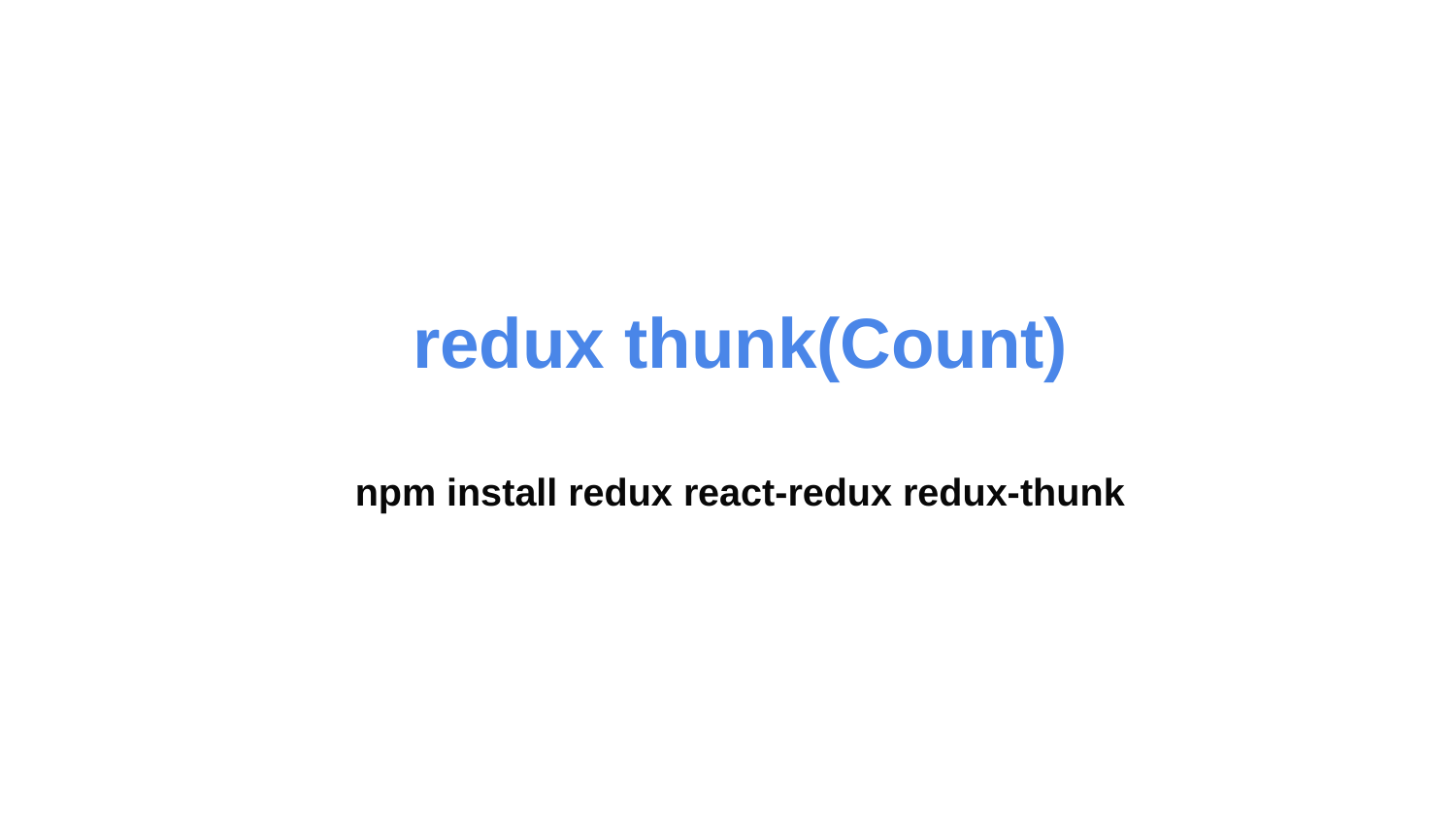

redux thunk(Count)

npm install redux react-redux redux-thunk